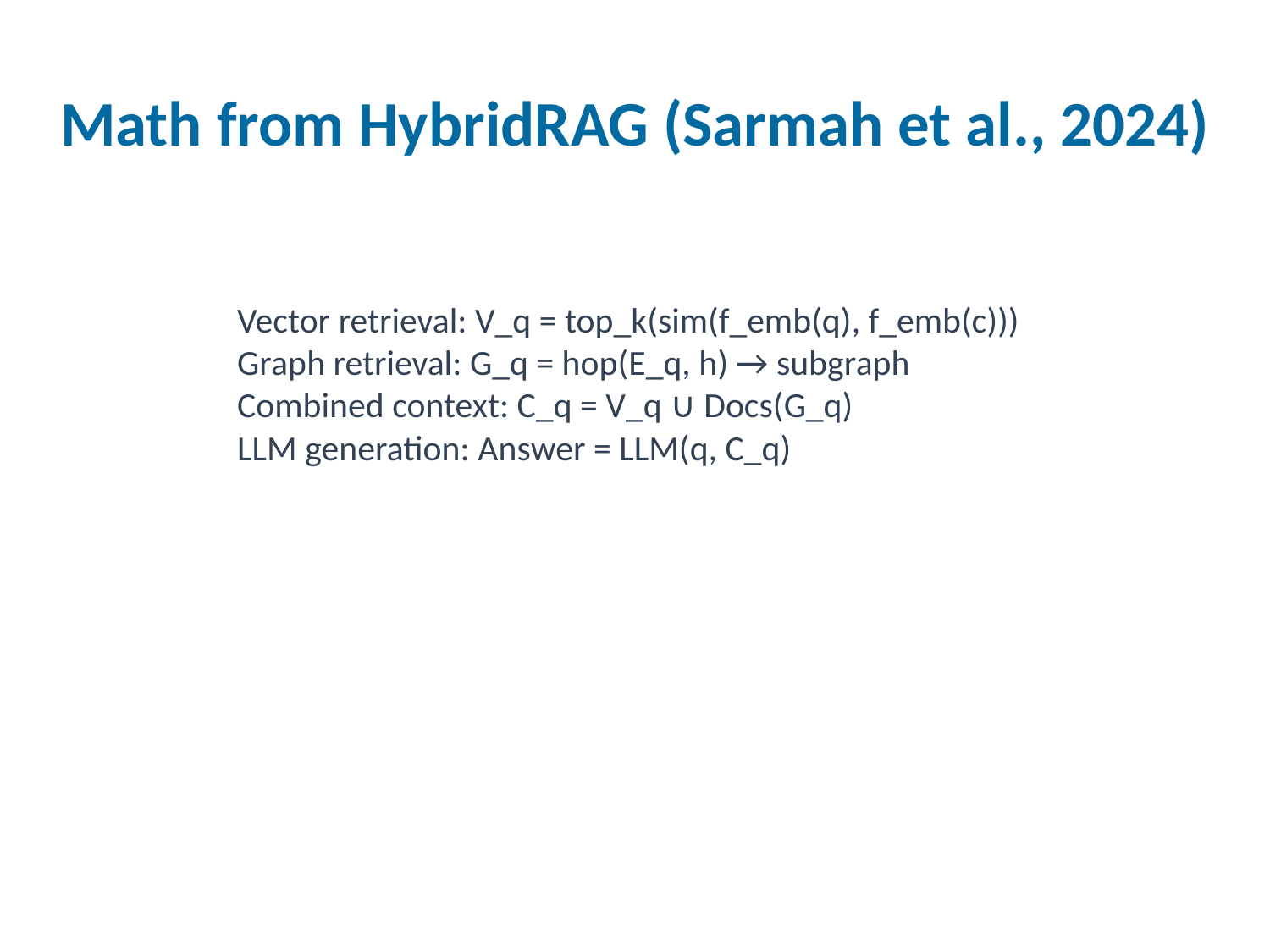

Math from HybridRAG (Sarmah et al., 2024)
#

Vector retrieval: V_q = top_k(sim(f_emb(q), f_emb(c)))
Graph retrieval: G_q = hop(E_q, h) → subgraph
Combined context: C_q = V_q ∪ Docs(G_q)
LLM generation: Answer = LLM(q, C_q)